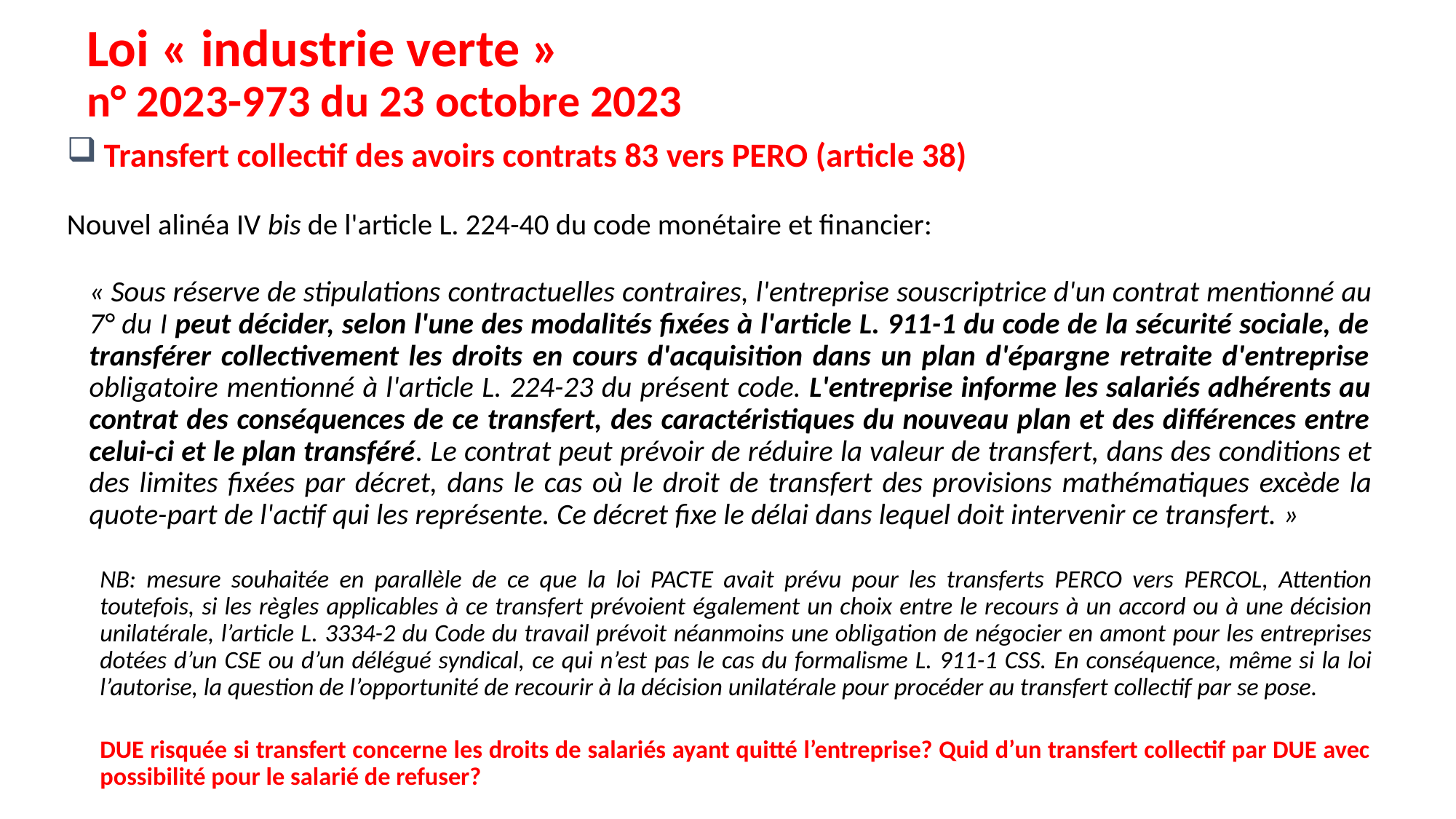

# Loi « industrie verte » n° 2023-973 du 23 octobre 2023
 Transfert collectif des avoirs contrats 83 vers PERO (article 38)
Nouvel alinéa IV bis de l'article L. 224-40 du code monétaire et financier:
« Sous réserve de stipulations contractuelles contraires, l'entreprise souscriptrice d'un contrat mentionné au 7° du I peut décider, selon l'une des modalités fixées à l'article L. 911-1 du code de la sécurité sociale, de transférer collectivement les droits en cours d'acquisition dans un plan d'épargne retraite d'entreprise obligatoire mentionné à l'article L. 224-23 du présent code. L'entreprise informe les salariés adhérents au contrat des conséquences de ce transfert, des caractéristiques du nouveau plan et des différences entre celui-ci et le plan transféré. Le contrat peut prévoir de réduire la valeur de transfert, dans des conditions et des limites fixées par décret, dans le cas où le droit de transfert des provisions mathématiques excède la quote-part de l'actif qui les représente. Ce décret fixe le délai dans lequel doit intervenir ce transfert. »
NB: mesure souhaitée en parallèle de ce que la loi PACTE avait prévu pour les transferts PERCO vers PERCOL, Attention toutefois, si les règles applicables à ce transfert prévoient également un choix entre le recours à un accord ou à une décision unilatérale, l’article L. 3334-2 du Code du travail prévoit néanmoins une obligation de négocier en amont pour les entreprises dotées d’un CSE ou d’un délégué syndical, ce qui n’est pas le cas du formalisme L. 911-1 CSS. En conséquence, même si la loi l’autorise, la question de l’opportunité de recourir à la décision unilatérale pour procéder au transfert collectif par se pose.
DUE risquée si transfert concerne les droits de salariés ayant quitté l’entreprise? Quid d’un transfert collectif par DUE avec possibilité pour le salarié de refuser?

2